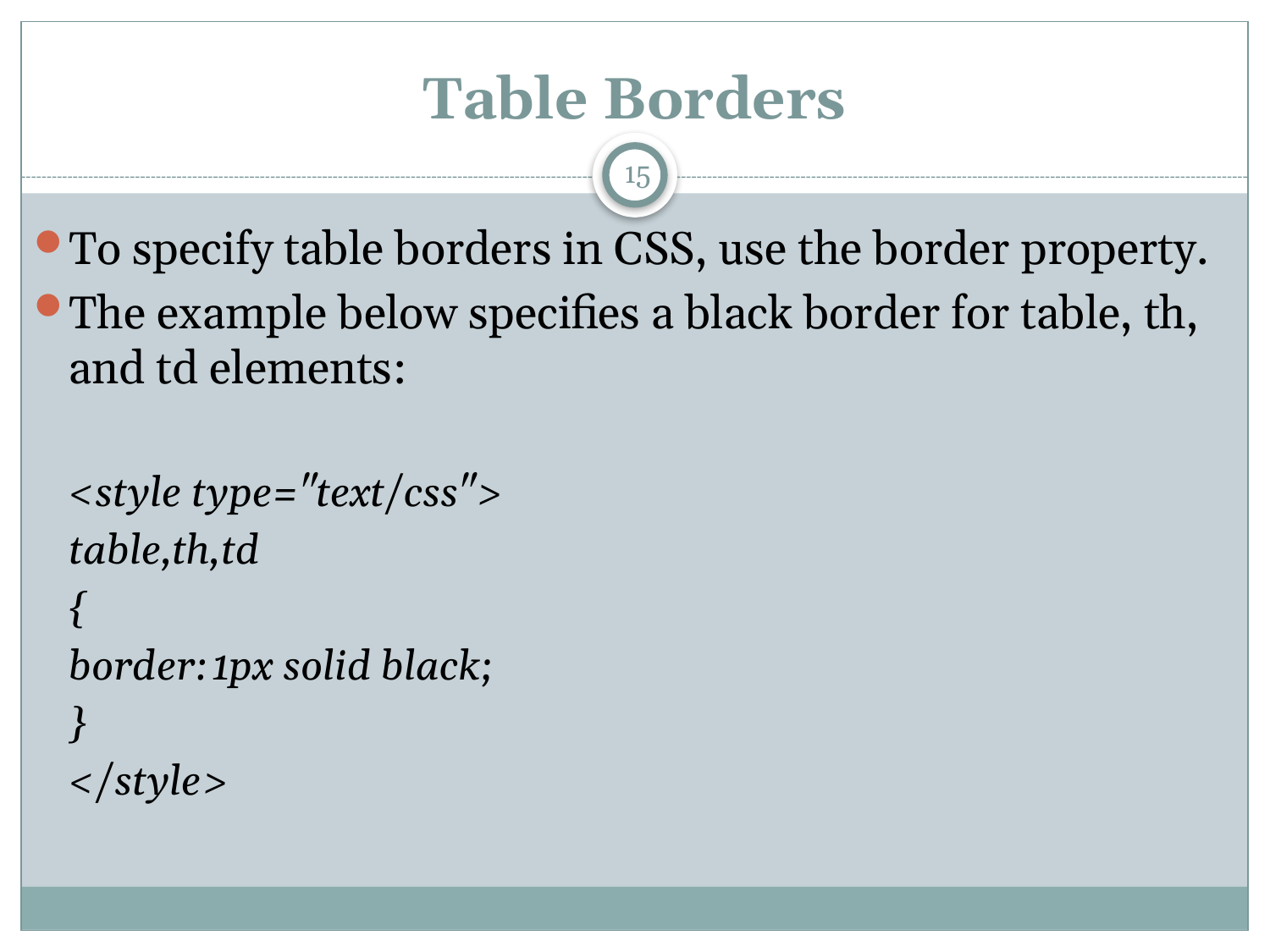

# Table Borders
15

To specify table borders in CSS, use the border property.
The example below specifies a black border for table, th, and td elements:

<style type="text/css">
table,th,td
{
border:1px solid black;
}
</style>